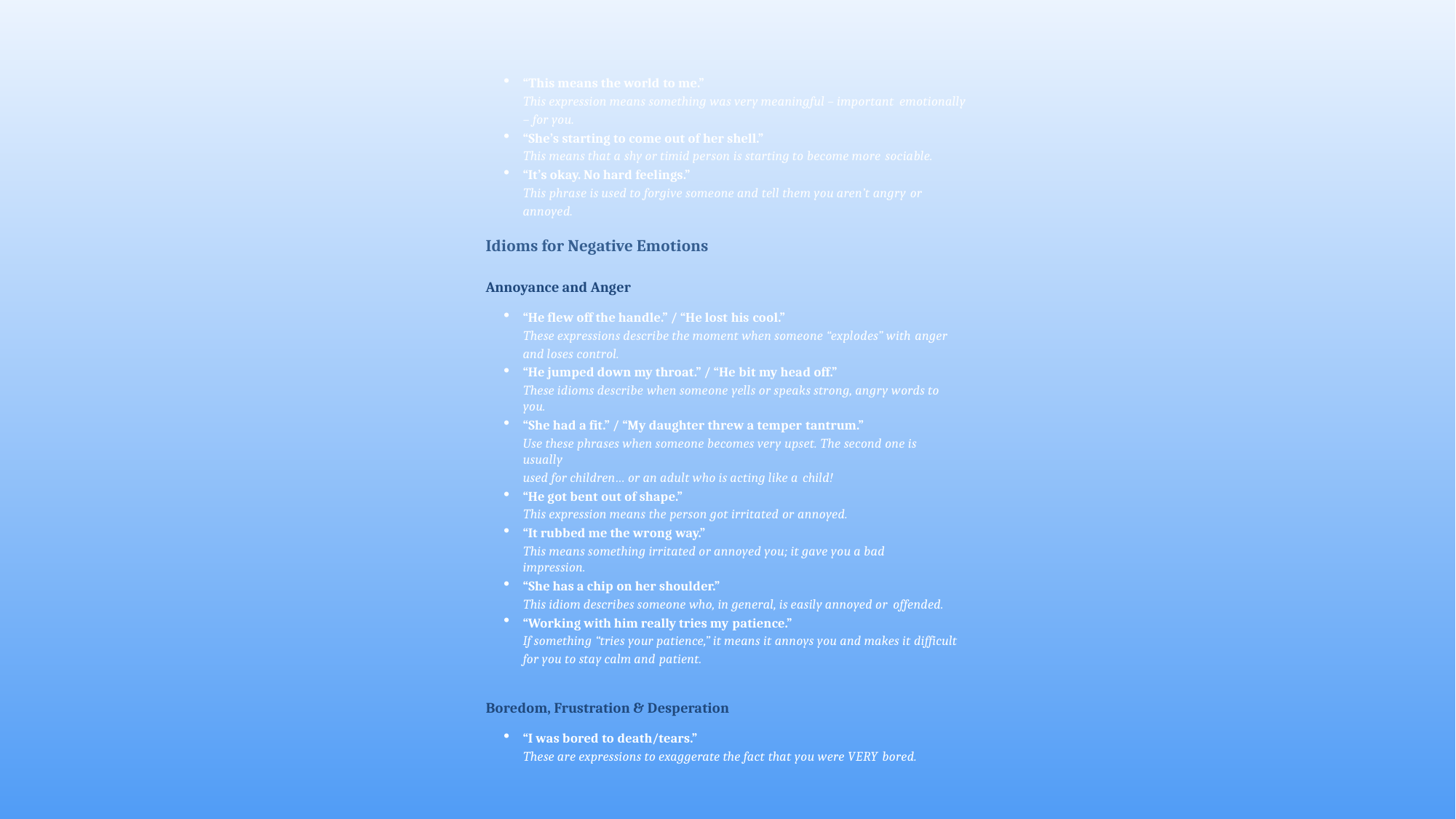

“This means the world to me.”
This expression means something was very meaningful – important emotionally
– for you.
“She’s starting to come out of her shell.”
This means that a shy or timid person is starting to become more sociable.
“It’s okay. No hard feelings.”
This phrase is used to forgive someone and tell them you aren’t angry or
annoyed.

Idioms for Negative Emotions

Annoyance and Anger
“He flew off the handle.” / “He lost his cool.”
These expressions describe the moment when someone “explodes” with anger  and loses control.
“He jumped down my throat.” / “He bit my head off.”
These idioms describe when someone yells or speaks strong, angry words to you.
“She had a fit.” / “My daughter threw a temper tantrum.”
Use these phrases when someone becomes very upset. The second one is usually
used for children… or an adult who is acting like a child!
“He got bent out of shape.”
This expression means the person got irritated or annoyed.
“It rubbed me the wrong way.”
This means something irritated or annoyed you; it gave you a bad impression.
“She has a chip on her shoulder.”
This idiom describes someone who, in general, is easily annoyed or offended.
“Working with him really tries my patience.”
If something “tries your patience,” it means it annoys you and makes it difficult  for you to stay calm and patient.

Boredom, Frustration & Desperation
“I was bored to death/tears.”
These are expressions to exaggerate the fact that you were VERY bored.